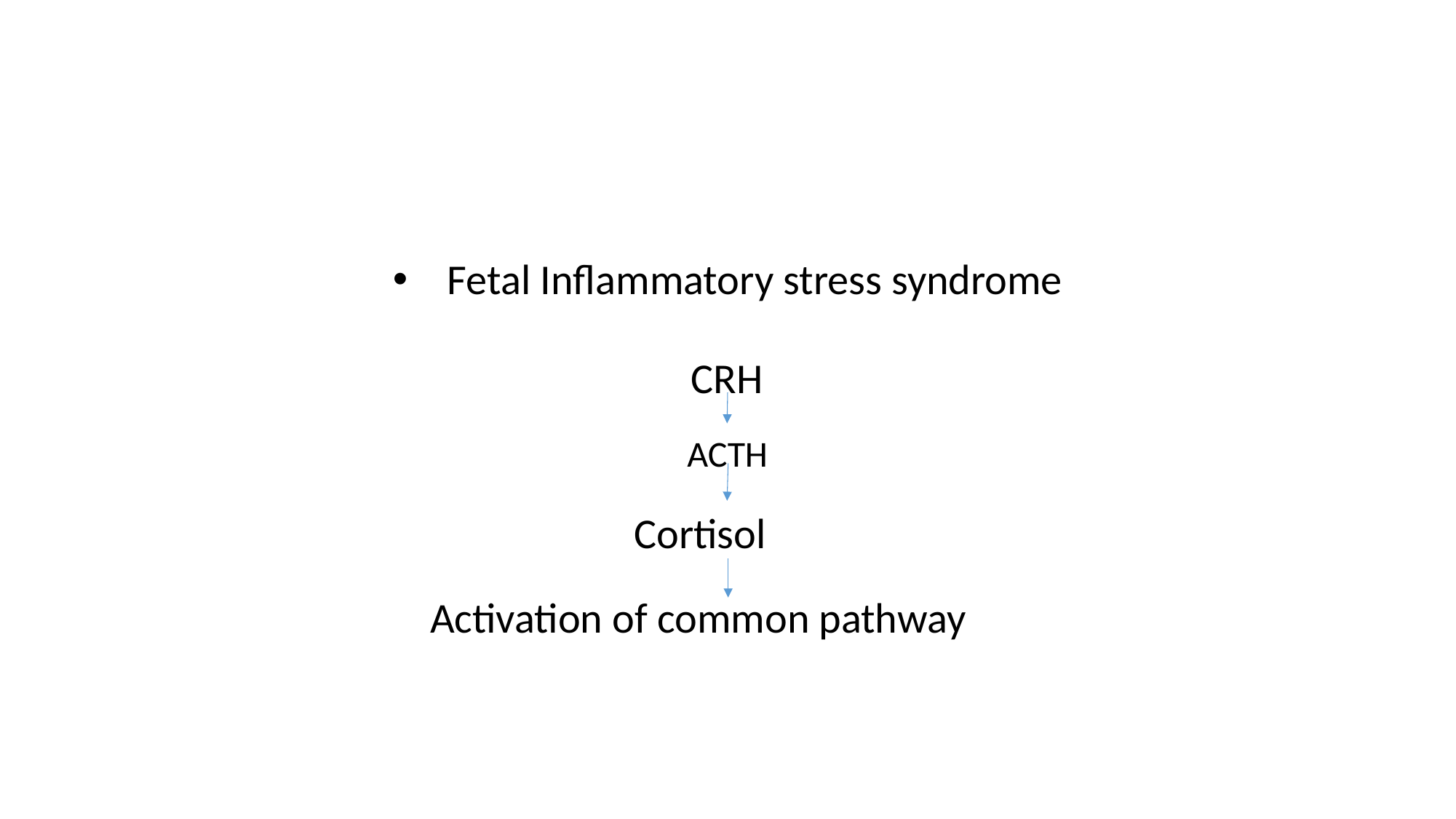

# Fetal Inflammatory stress syndrome
CRH
ACTH
Cortisol
Activation of common pathway